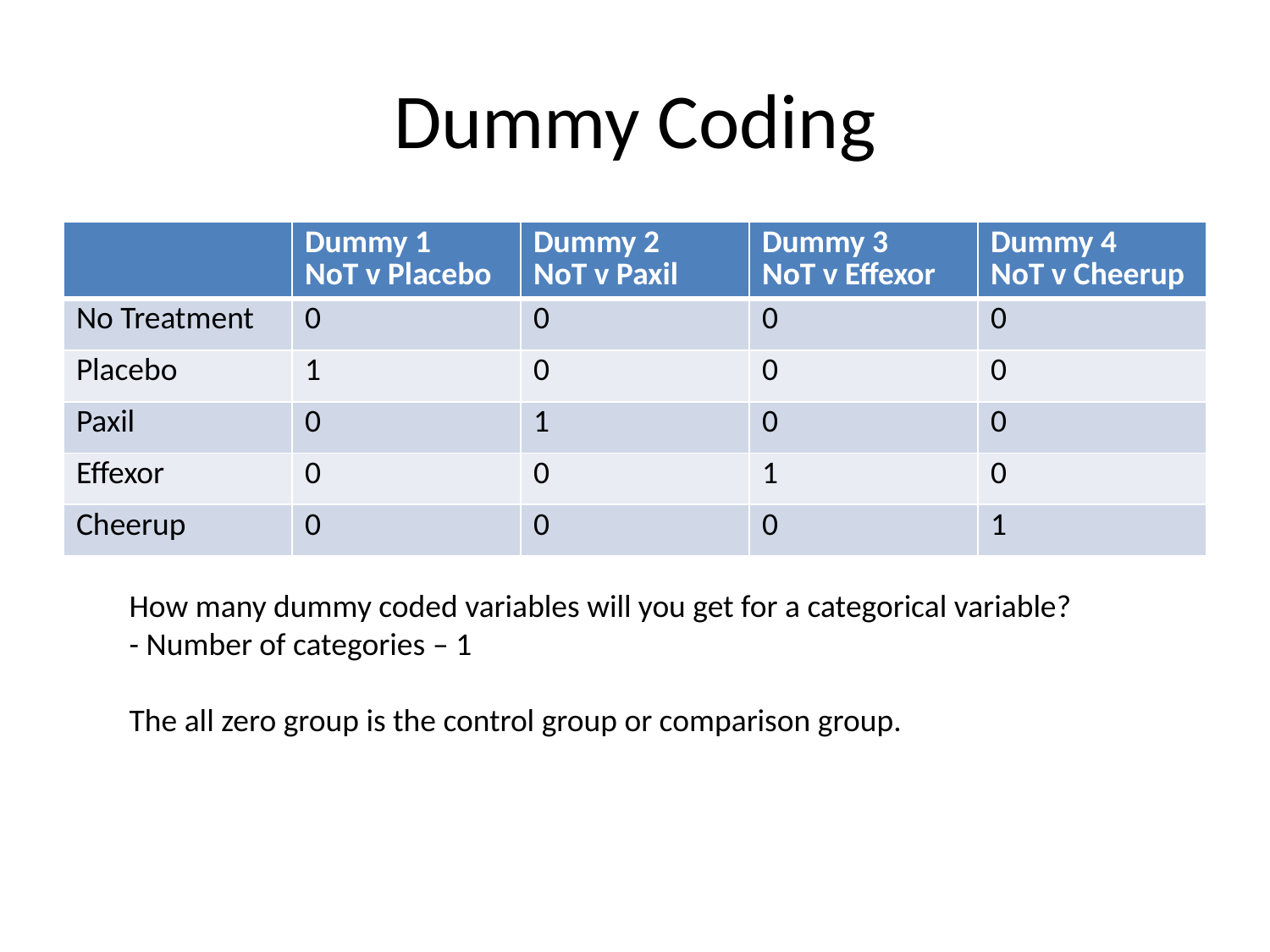

# Dummy Coding
|  | Dummy 1 NoT v Placebo | Dummy 2 NoT v Paxil | Dummy 3 NoT v Effexor | Dummy 4 NoT v Cheerup |
| --- | --- | --- | --- | --- |
| No Treatment | 0 | 0 | 0 | 0 |
| Placebo | 1 | 0 | 0 | 0 |
| Paxil | 0 | 1 | 0 | 0 |
| Effexor | 0 | 0 | 1 | 0 |
| Cheerup | 0 | 0 | 0 | 1 |
How many dummy coded variables will you get for a categorical variable?
- Number of categories – 1

The all zero group is the control group or comparison group.